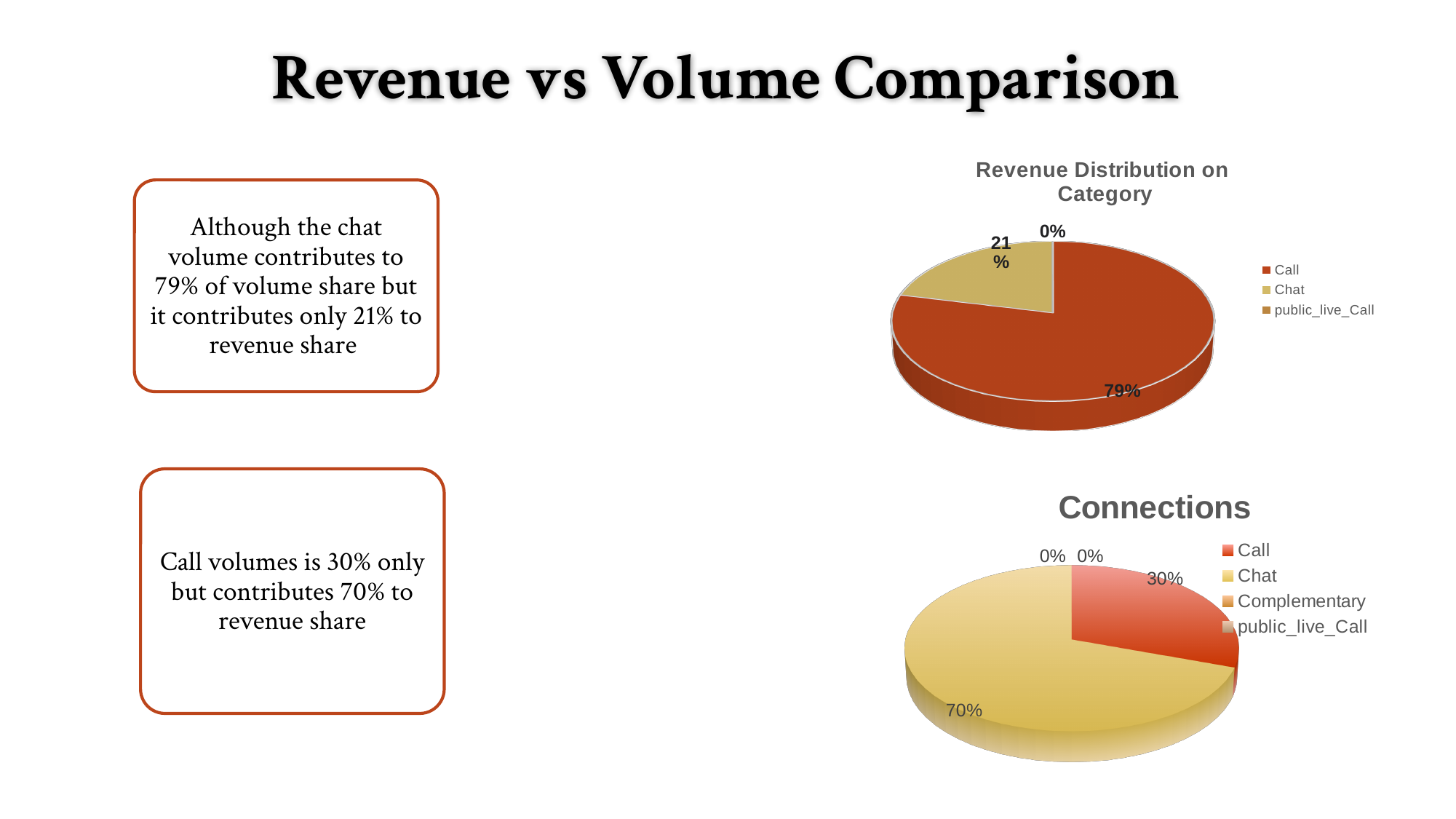

# Revenue vs Volume Comparison

[unsupported chart]

Although the chat volume contributes to 79% of volume share but it contributes only 21% to revenue share

Call volumes is 30% only but contributes 70% to revenue share

[unsupported chart]